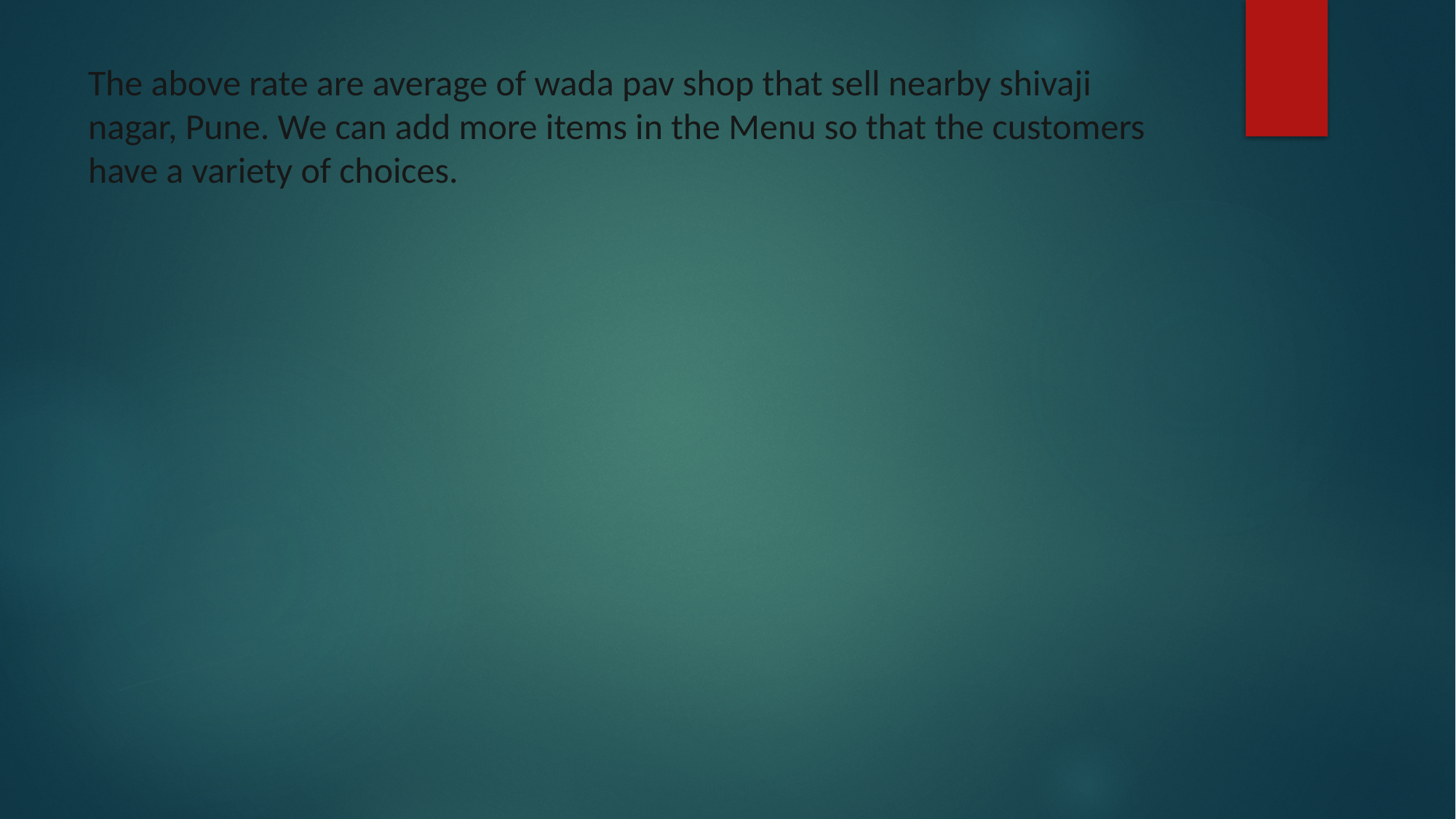

# The above rate are average of wada pav shop that sell nearby shivaji nagar, Pune. We can add more items in the Menu so that the customers have a variety of choices.